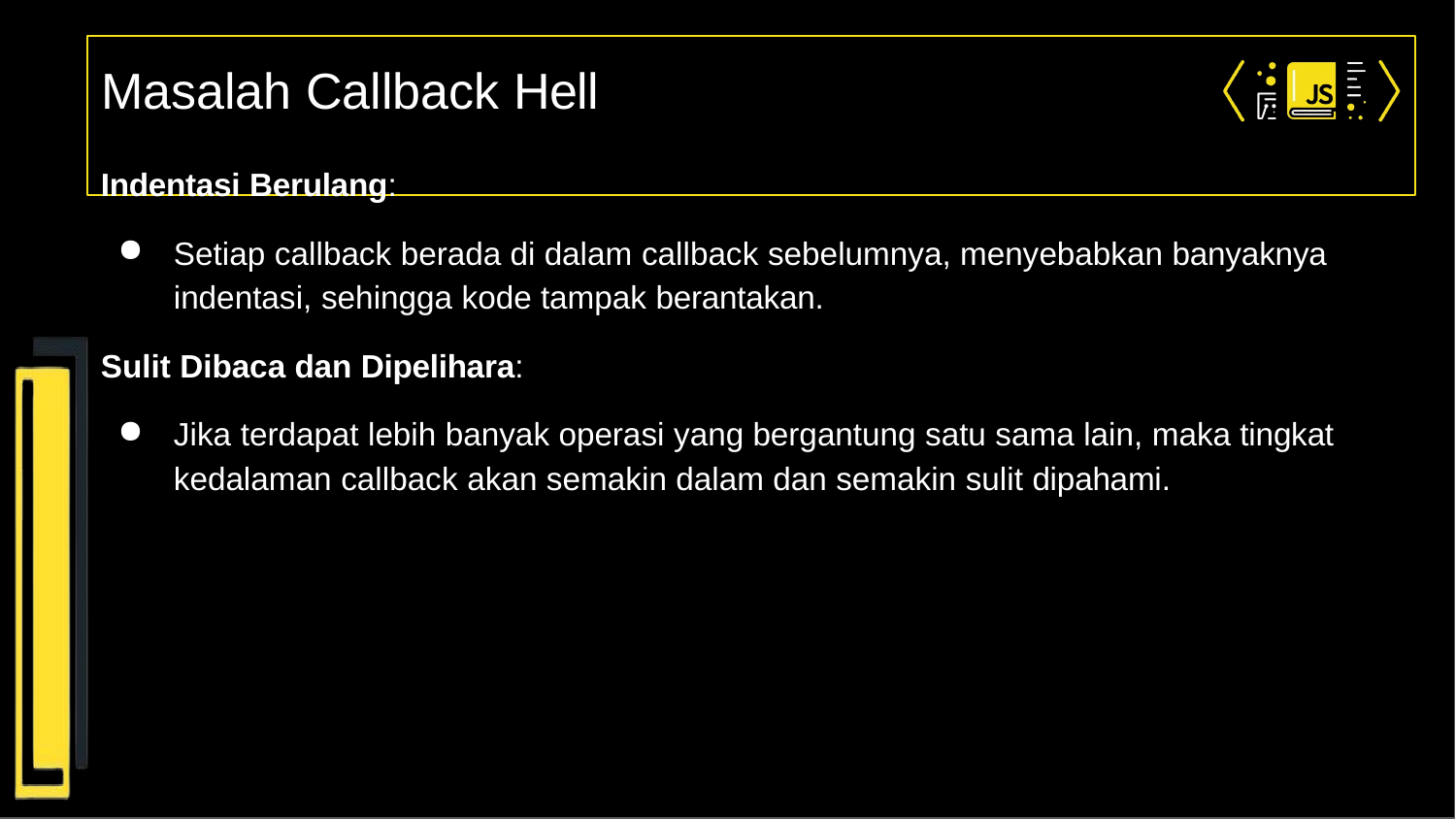

# Masalah Callback Hell
Indentasi Berulang:
Setiap callback berada di dalam callback sebelumnya, menyebabkan banyaknya indentasi, sehingga kode tampak berantakan.
Sulit Dibaca dan Dipelihara:
Jika terdapat lebih banyak operasi yang bergantung satu sama lain, maka tingkat kedalaman callback akan semakin dalam dan semakin sulit dipahami.